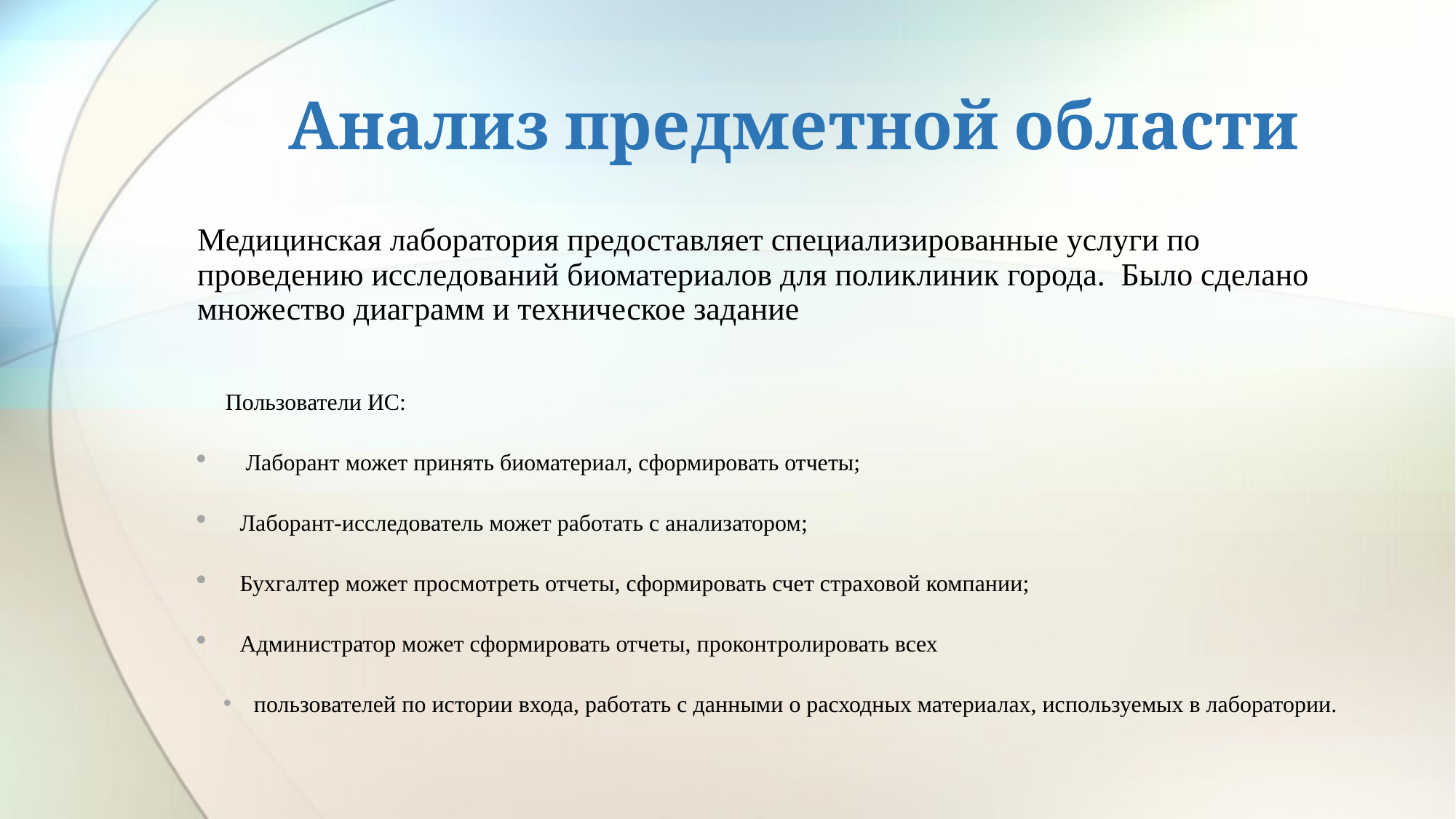

# Анализ предметной области
Медицинская лаборатория предоставляет специализированные услуги по проведению исследований биоматериалов для поликлиник города.  Было сделано множество диаграмм и техническое задание

Пользователи ИС:
 Лаборант может принять биоматериал, сформировать отчеты;
Лаборант-исследователь может работать с анализатором;
Бухгалтер может просмотреть отчеты, сформировать счет страховой компании;
Администратор может сформировать отчеты, проконтролировать всех
пользователей по истории входа, работать с данными о расходных материалах, используемых в лаборатории.